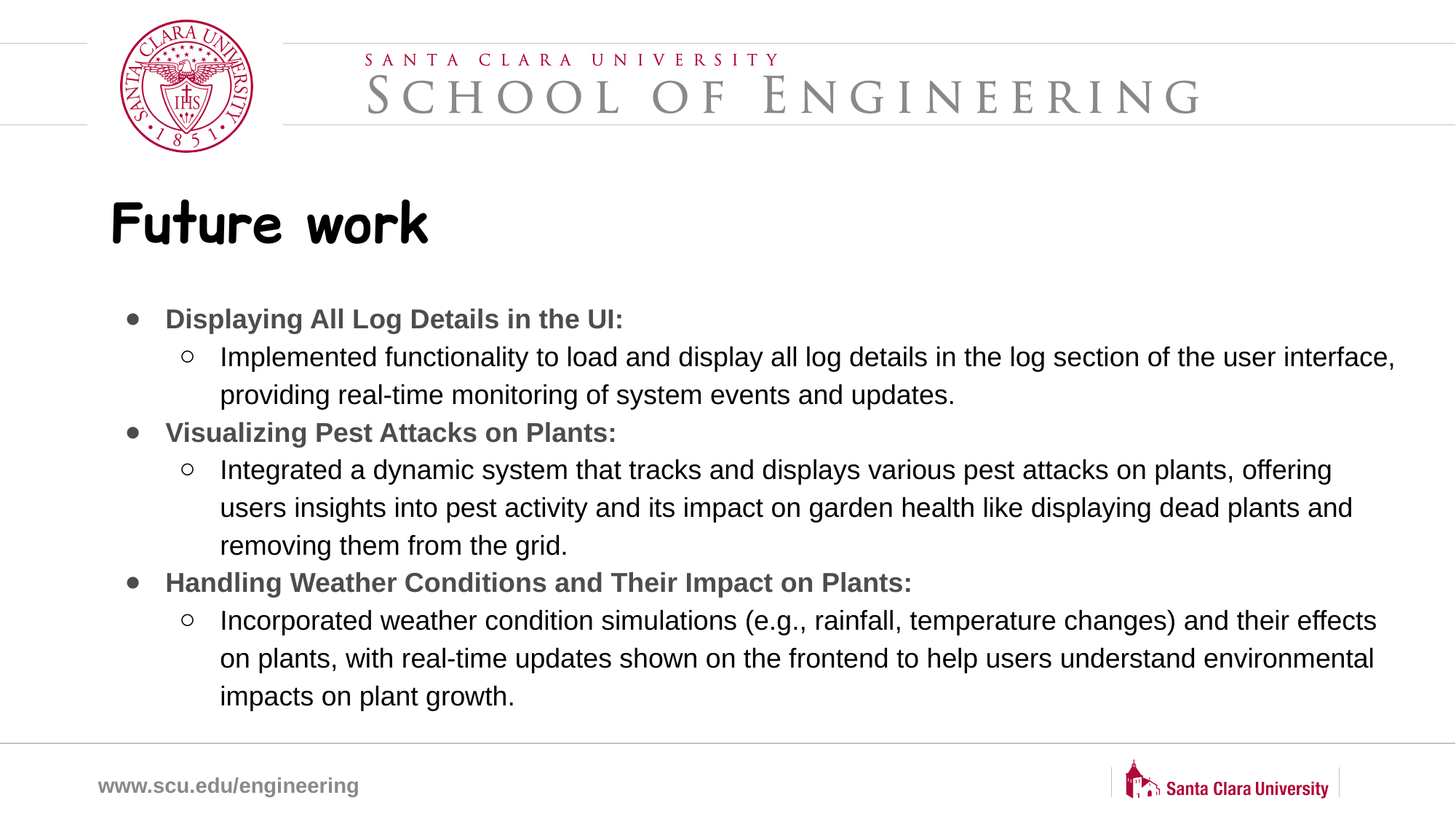

# Future work
Displaying All Log Details in the UI:
Implemented functionality to load and display all log details in the log section of the user interface, providing real-time monitoring of system events and updates.
Visualizing Pest Attacks on Plants:
Integrated a dynamic system that tracks and displays various pest attacks on plants, offering users insights into pest activity and its impact on garden health like displaying dead plants and removing them from the grid.
Handling Weather Conditions and Their Impact on Plants:
Incorporated weather condition simulations (e.g., rainfall, temperature changes) and their effects on plants, with real-time updates shown on the frontend to help users understand environmental impacts on plant growth.